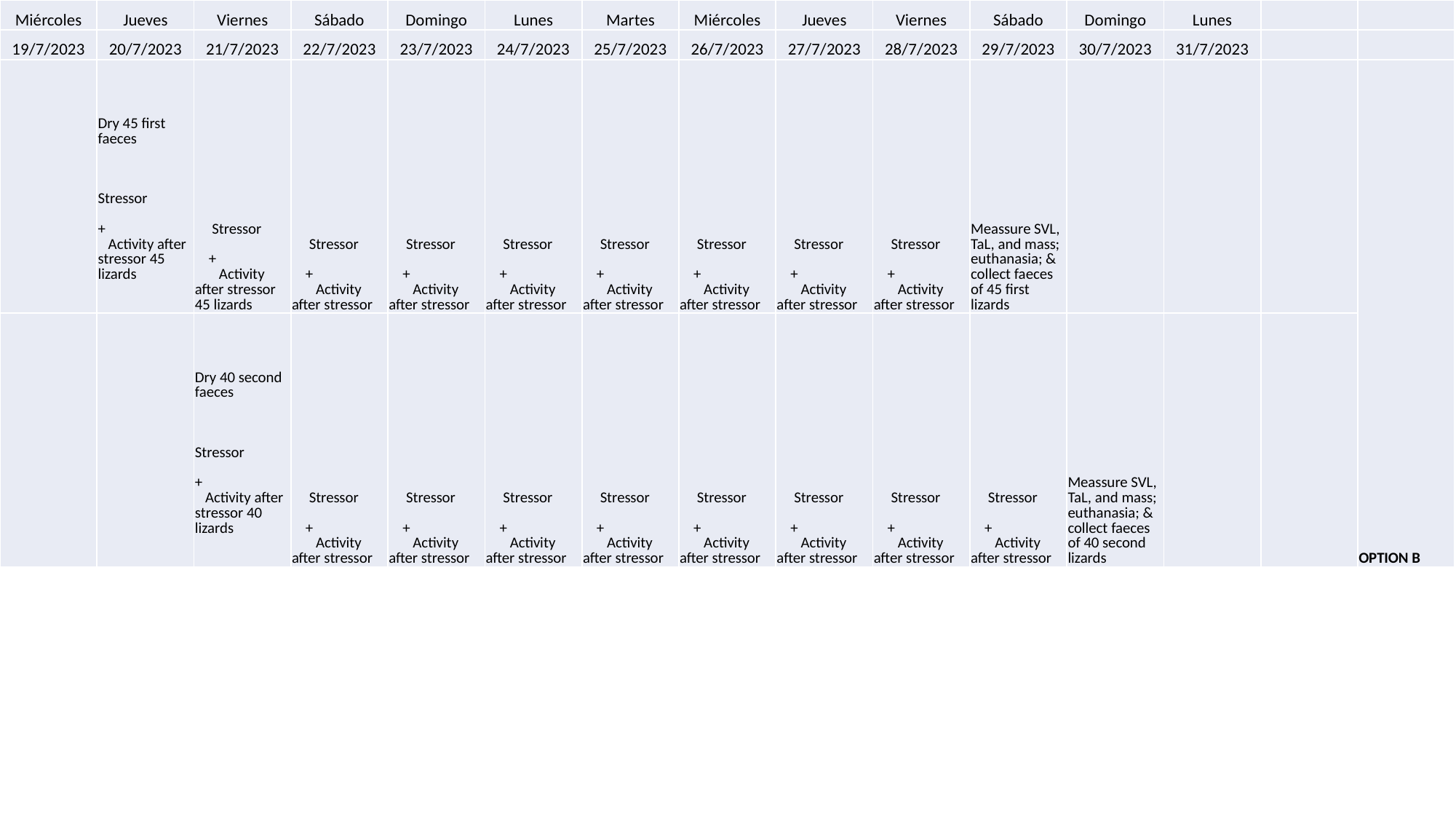

| Miércoles | Jueves | Viernes | Sábado | Domingo | Lunes | Martes | Miércoles | Jueves | Viernes | Sábado | Domingo | Lunes |  |  |
| --- | --- | --- | --- | --- | --- | --- | --- | --- | --- | --- | --- | --- | --- | --- |
| 19/7/2023 | 20/7/2023 | 21/7/2023 | 22/7/2023 | 23/7/2023 | 24/7/2023 | 25/7/2023 | 26/7/2023 | 27/7/2023 | 28/7/2023 | 29/7/2023 | 30/7/2023 | 31/7/2023 |  |  |
|  | Dry 45 first faeces Stressor + Activity after stressor 45 lizards | Stressor + Activity after stressor 45 lizards | Stressor + Activity after stressor | Stressor + Activity after stressor | Stressor + Activity after stressor | Stressor + Activity after stressor | Stressor + Activity after stressor | Stressor + Activity after stressor | Stressor + Activity after stressor | Meassure SVL, TaL, and mass; euthanasia; & collect faeces of 45 first lizards |  |  |  | OPTION B |
|  |  | Dry 40 second faeces Stressor + Activity after stressor 40 lizards | Stressor + Activity after stressor | Stressor + Activity after stressor | Stressor + Activity after stressor | Stressor + Activity after stressor | Stressor + Activity after stressor | Stressor + Activity after stressor | Stressor + Activity after stressor | Stressor + Activity after stressor | Meassure SVL, TaL, and mass; euthanasia; & collect faeces of 40 second lizards |  |  | OPTION B |
#